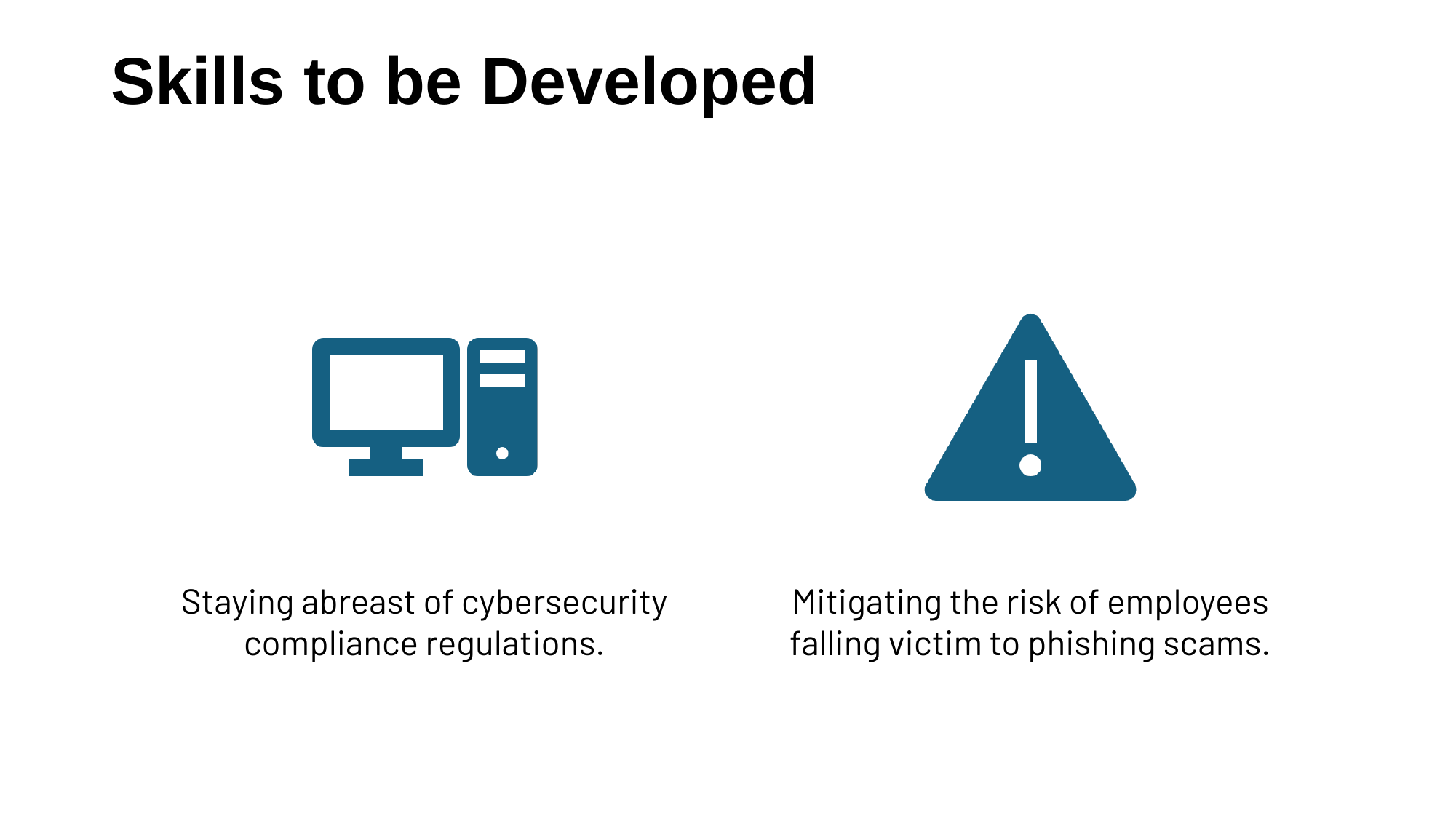

# Skills to be Developed
Staying abreast of cybersecurity compliance regulations.
Mitigating the risk of employees falling victim to phishing scams.